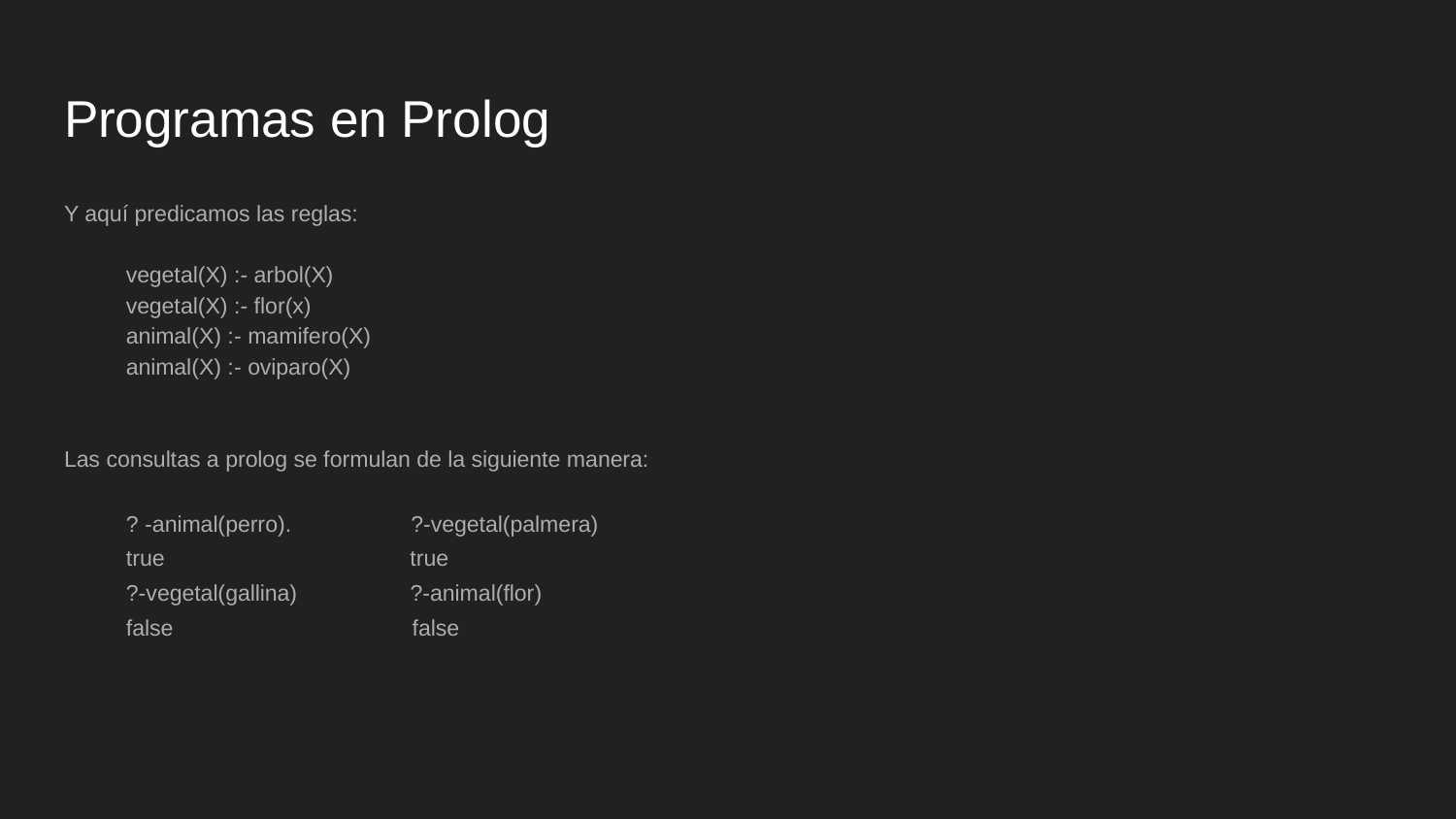

# Programas en Prolog
Y aquí predicamos las reglas:

vegetal(X) :- arbol(X)
vegetal(X) :- flor(x)
animal(X) :- mamifero(X)
animal(X) :- oviparo(X)

Las consultas a prolog se formulan de la siguiente manera:

? -animal(perro).                   ?-vegetal(palmera)
true                                       true
?-vegetal(gallina)                  ?-animal(flor)
false                                      false